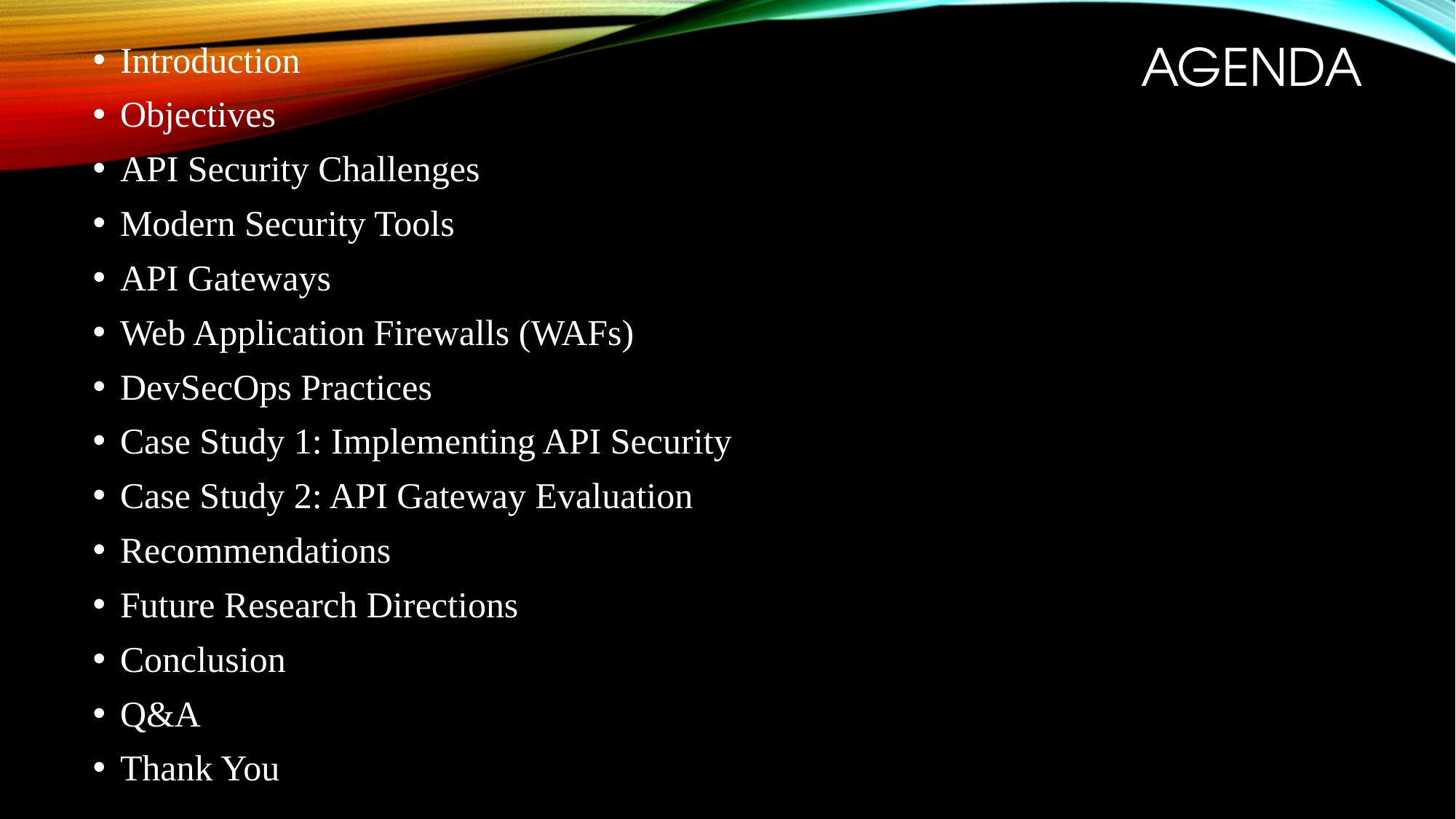

Introduction
Objectives
API Security Challenges
Modern Security Tools
API Gateways
Web Application Firewalls (WAFs)
DevSecOps Practices
Case Study 1: Implementing API Security
Case Study 2: API Gateway Evaluation
Recommendations
Future Research Directions
Conclusion
Q&A
Thank You
# Agenda